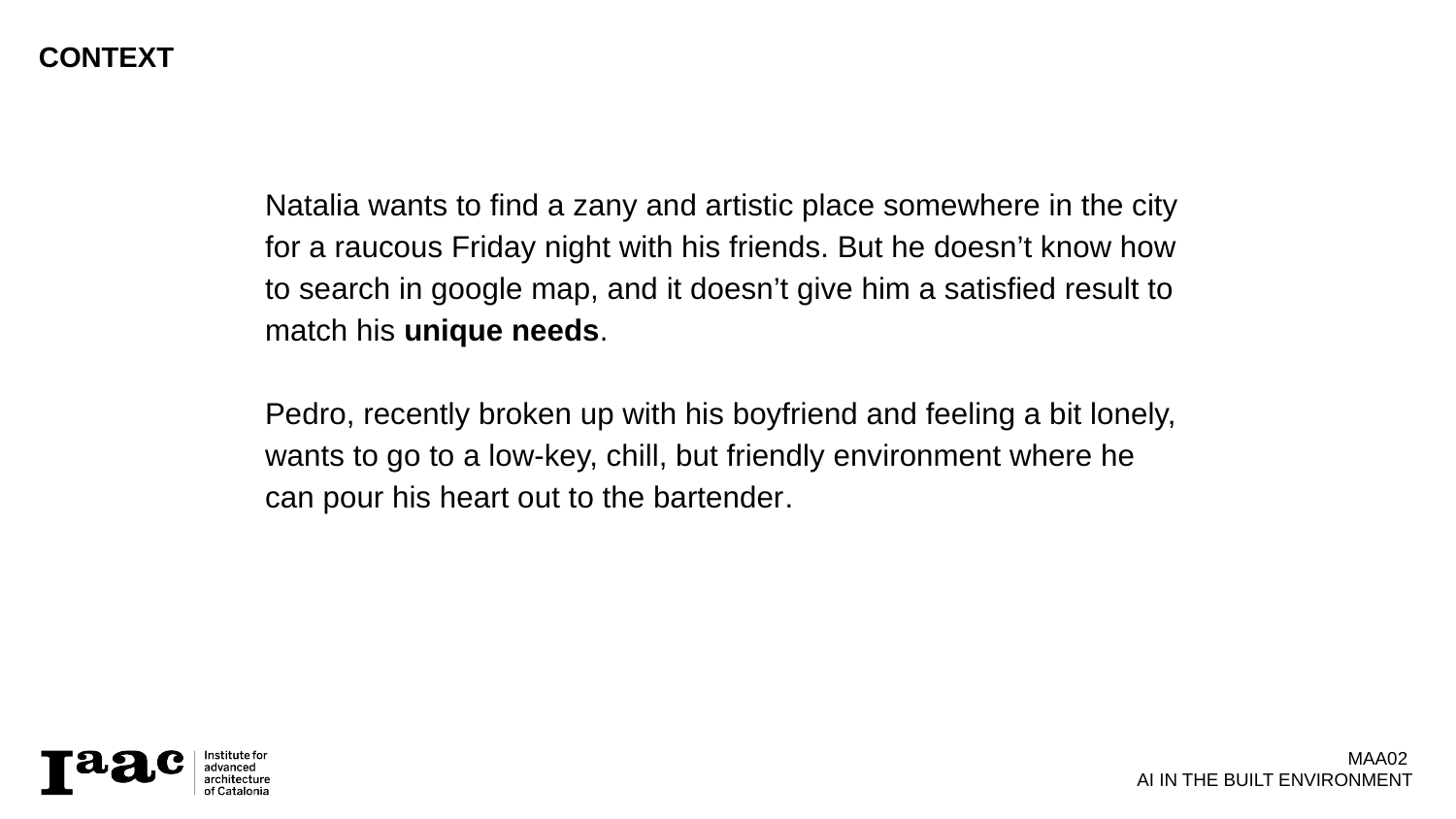

CONTEXT
Natalia wants to find a zany and artistic place somewhere in the city for a raucous Friday night with his friends. But he doesn’t know how to search in google map, and it doesn’t give him a satisfied result to match his unique needs.

Pedro, recently broken up with his boyfriend and feeling a bit lonely, wants to go to a low-key, chill, but friendly environment where he can pour his heart out to the bartender.